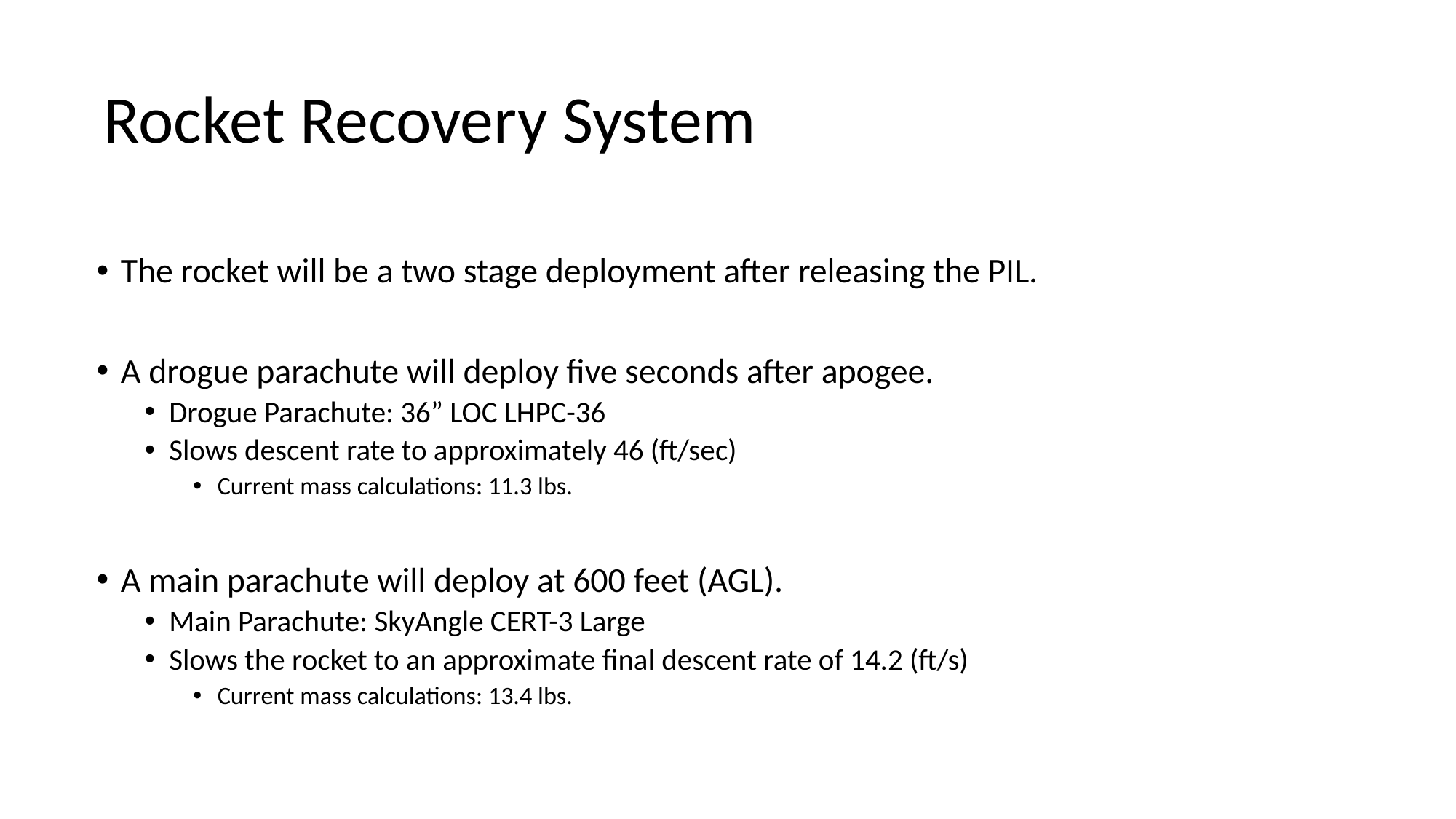

# Rocket Recovery System

The rocket will be a two stage deployment after releasing the PIL.

A drogue parachute will deploy five seconds after apogee.
Drogue Parachute: 36” LOC LHPC-36
Slows descent rate to approximately 46 (ft/sec)
Current mass calculations: 11.3 lbs.

A main parachute will deploy at 600 feet (AGL).
Main Parachute: SkyAngle CERT-3 Large
Slows the rocket to an approximate final descent rate of 14.2 (ft/s)
Current mass calculations: 13.4 lbs.